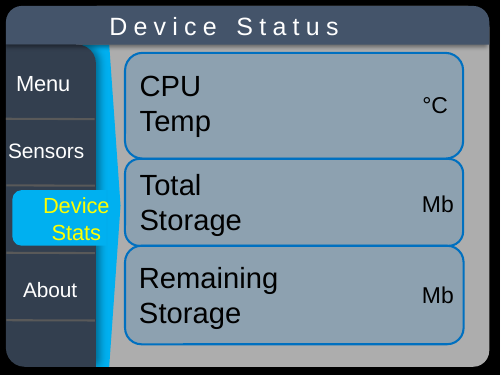

Device Status

CPU
Temp
Menu
°C
Sensors
Total
Storage

Mb
Device Stats

Remaining Storage
About
Mb